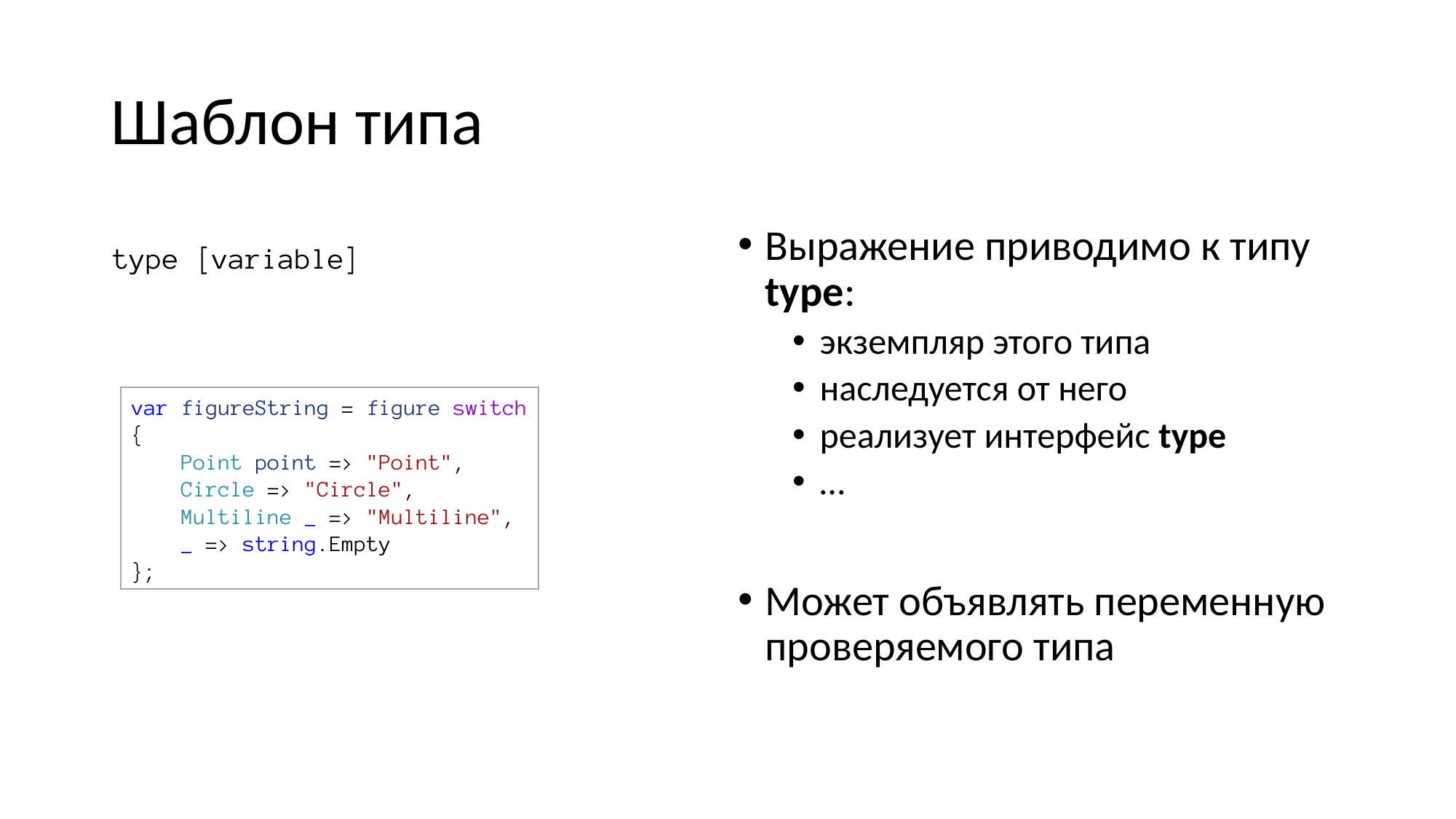

# Шаблон типа
Выражение приводимо к типу type:
экземпляр этого типа
наследуется от него
реализует интерфейс type
…

Может объявлять переменную проверяемого типа
type [variable]
var figureString = figure switch
{
    Point point => "Point",
    Circle => "Circle",
    Multiline _ => "Multiline",
    _ => string.Empty
};